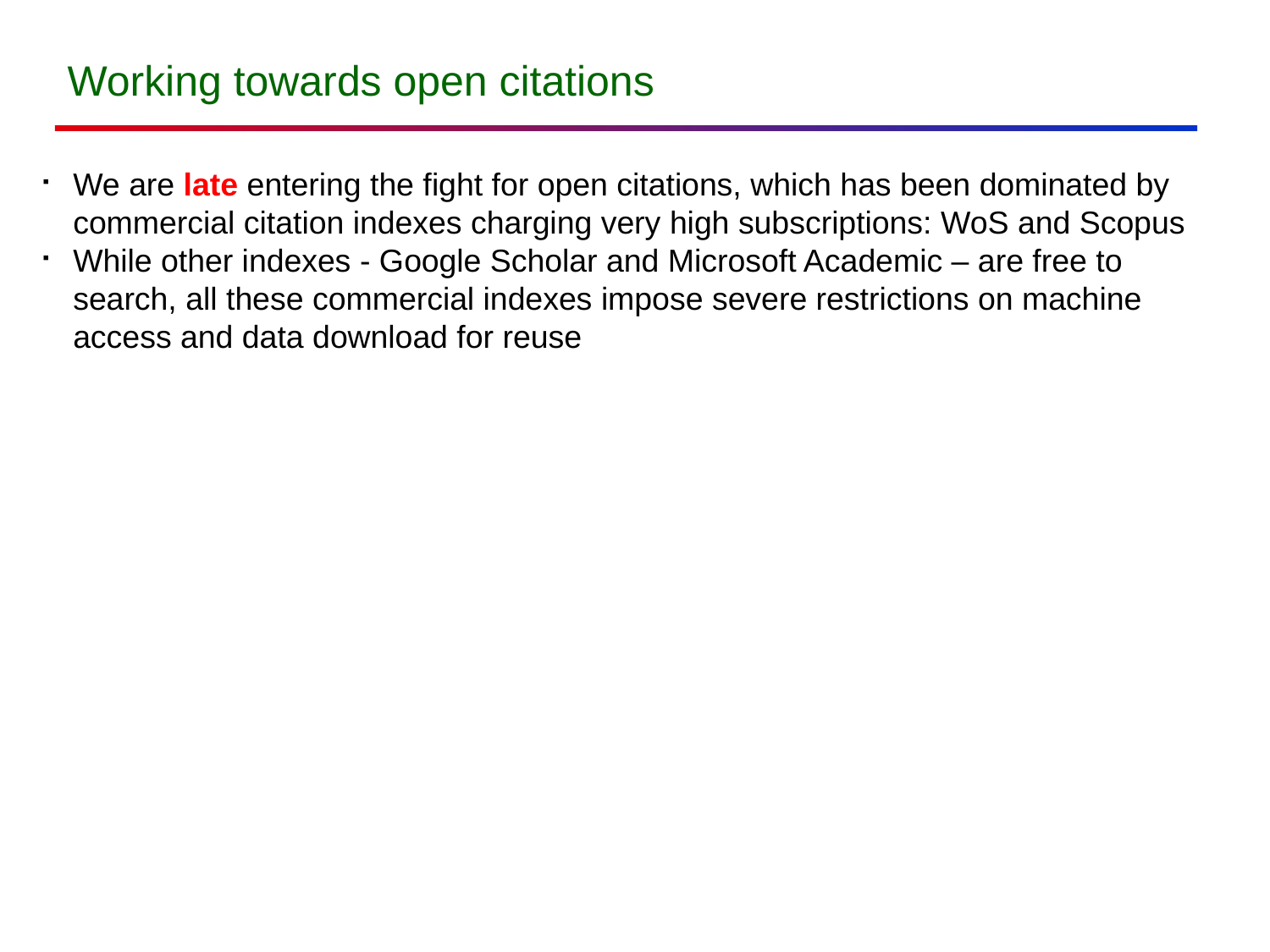

Working towards open citations
We are late entering the fight for open citations, which has been dominated by commercial citation indexes charging very high subscriptions: WoS and Scopus
While other indexes - Google Scholar and Microsoft Academic – are free to search, all these commercial indexes impose severe restrictions on machine access and data download for reuse